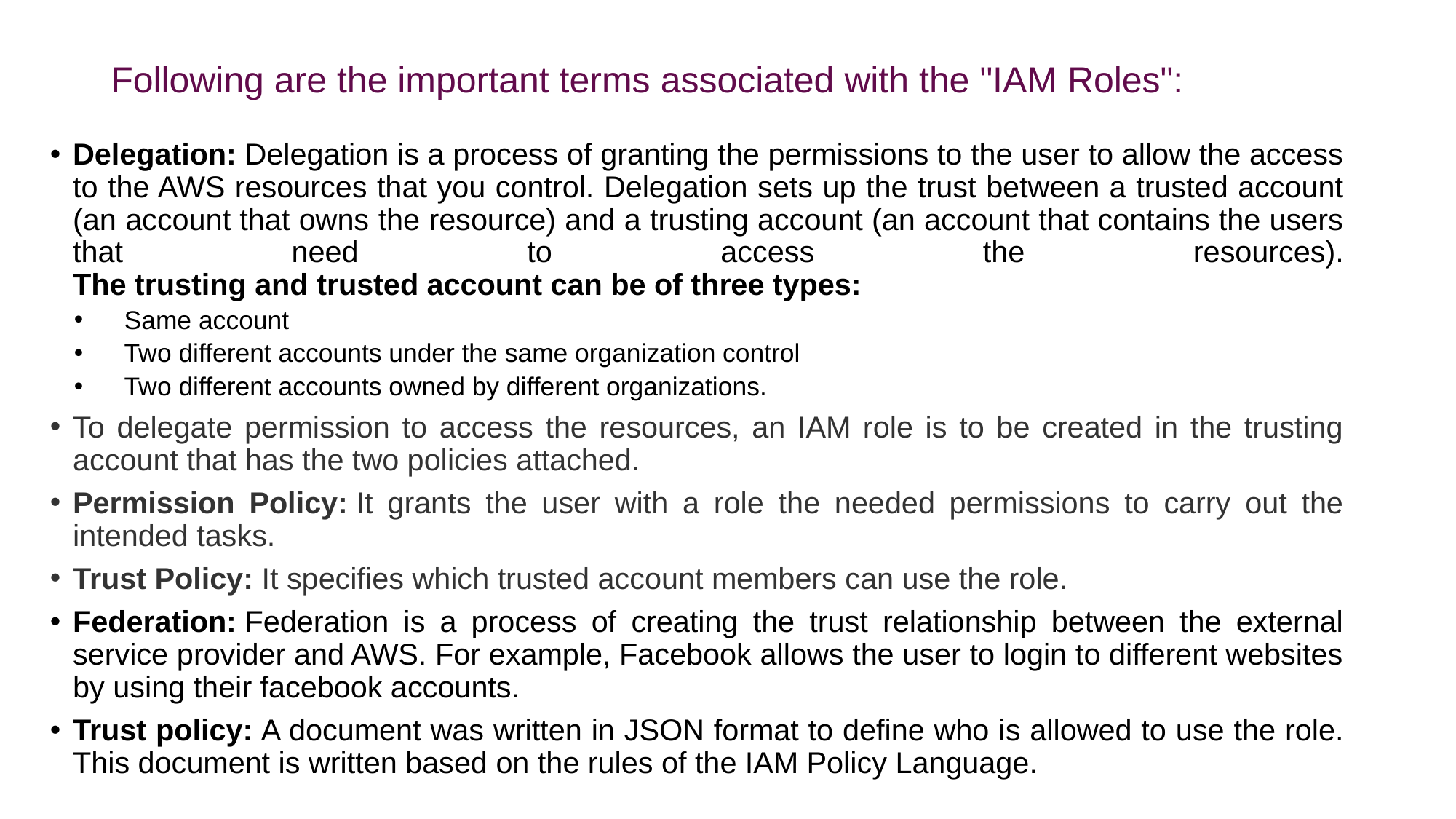

# Following are the important terms associated with the "IAM Roles":
Delegation: Delegation is a process of granting the permissions to the user to allow the access to the AWS resources that you control. Delegation sets up the trust between a trusted account (an account that owns the resource) and a trusting account (an account that contains the users that need to access the resources).
The trusting and trusted account can be of three types:
Same account
Two different accounts under the same organization control
Two different accounts owned by different organizations.
To delegate permission to access the resources, an IAM role is to be created in the trusting account that has the two policies attached.
Permission Policy: It grants the user with a role the needed permissions to carry out the intended tasks.
Trust Policy: It specifies which trusted account members can use the role.
Federation: Federation is a process of creating the trust relationship between the external service provider and AWS. For example, Facebook allows the user to login to different websites by using their facebook accounts.
Trust policy: A document was written in JSON format to define who is allowed to use the role. This document is written based on the rules of the IAM Policy Language.